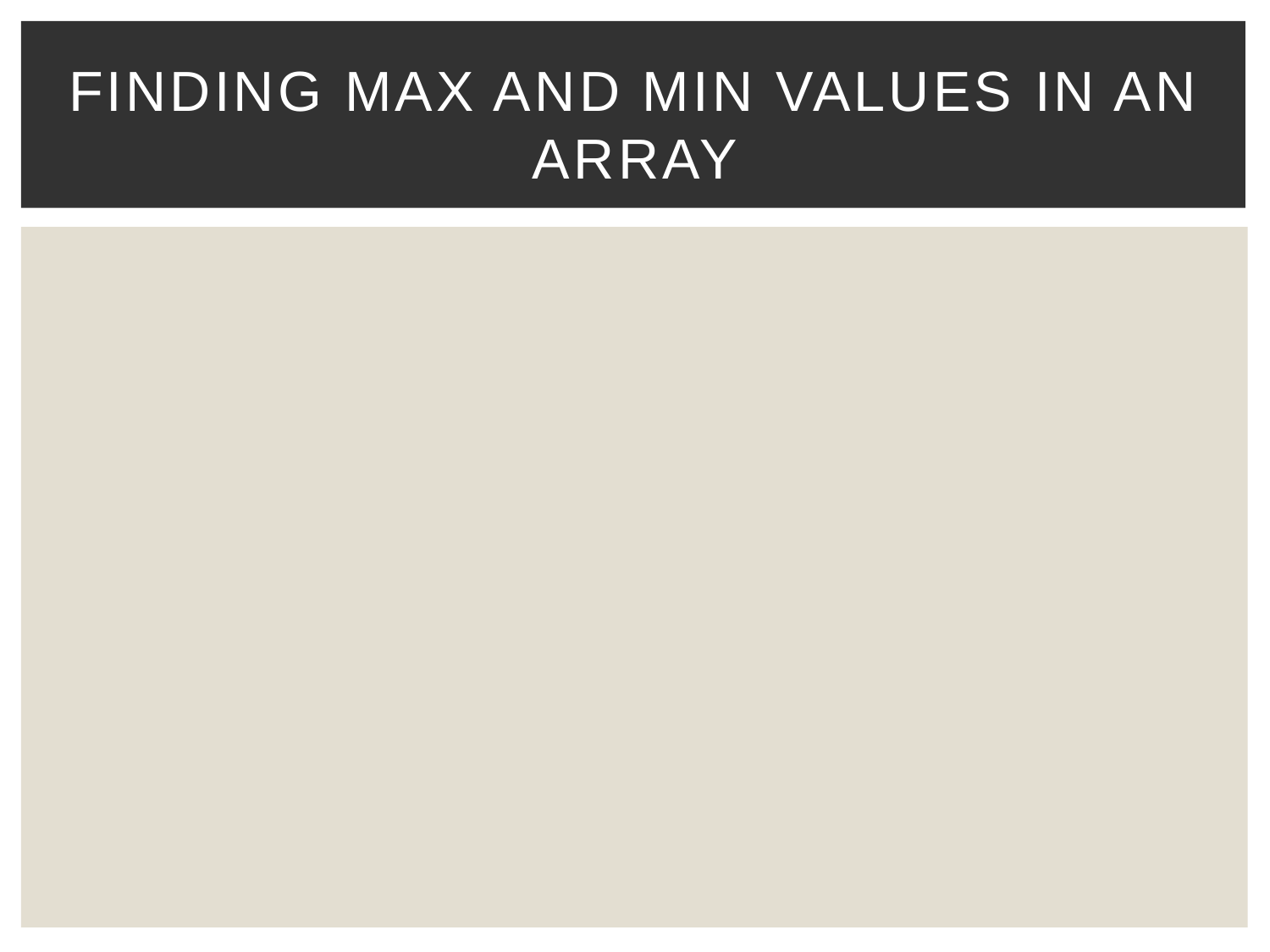

# Finding Max and Min Values in an Array